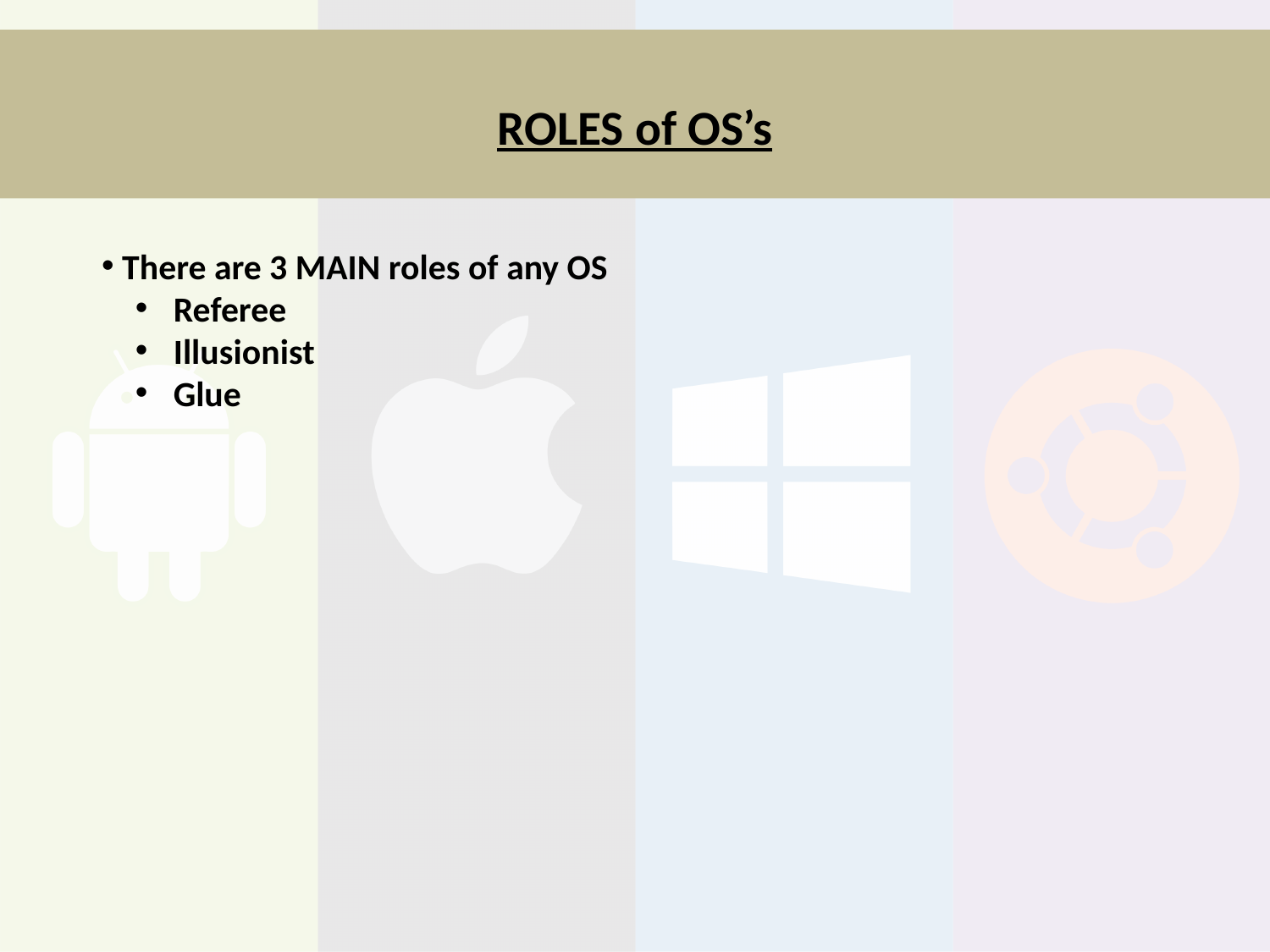

# ROLES of OS’s
 There are 3 MAIN roles of any OS
 Referee
 Illusionist
 Glue